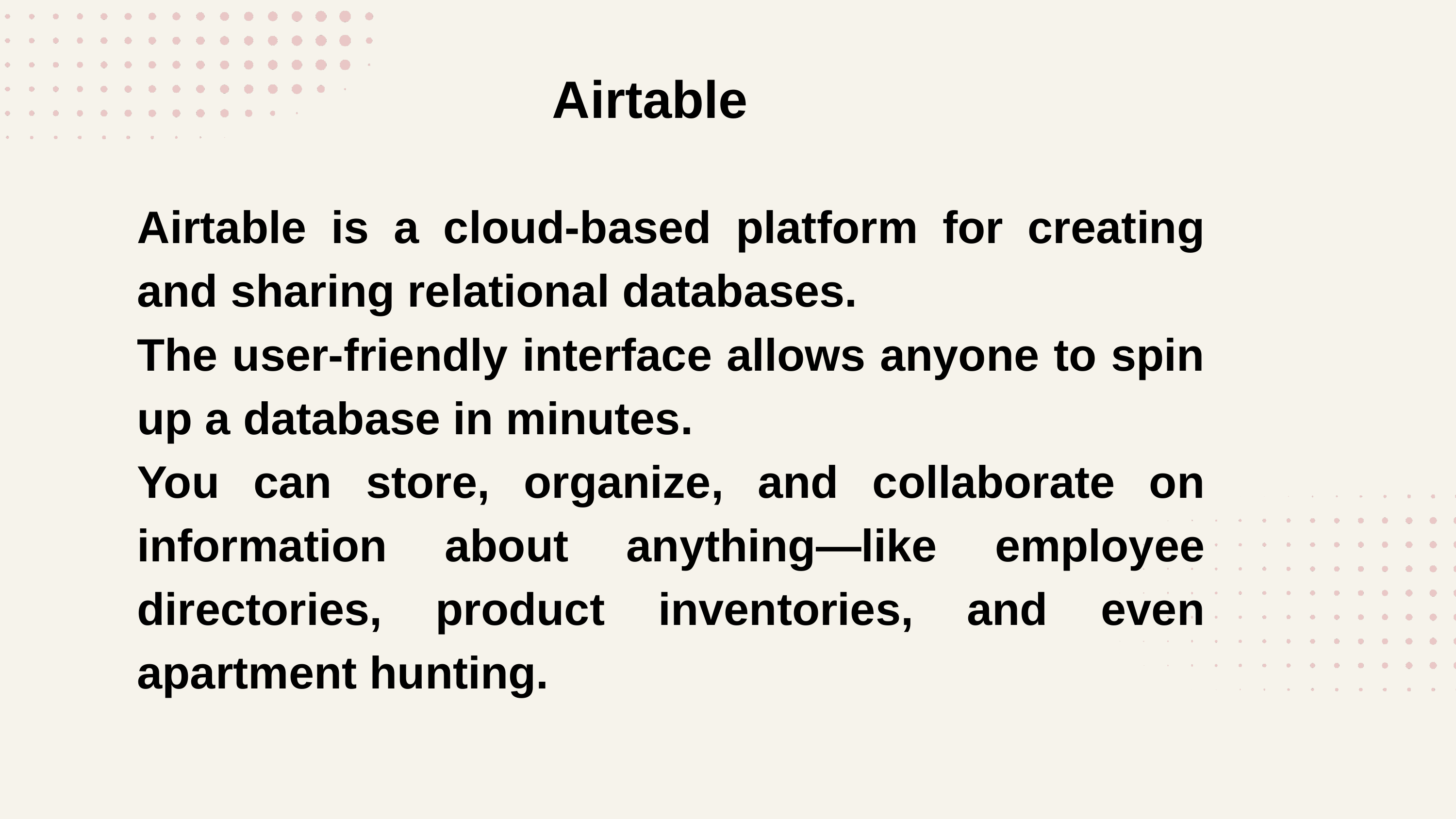

Airtable
Airtable is a cloud-based platform for creating and sharing relational databases.
The user-friendly interface allows anyone to spin up a database in minutes.
You can store, organize, and collaborate on information about anything—like employee directories, product inventories, and even apartment hunting.